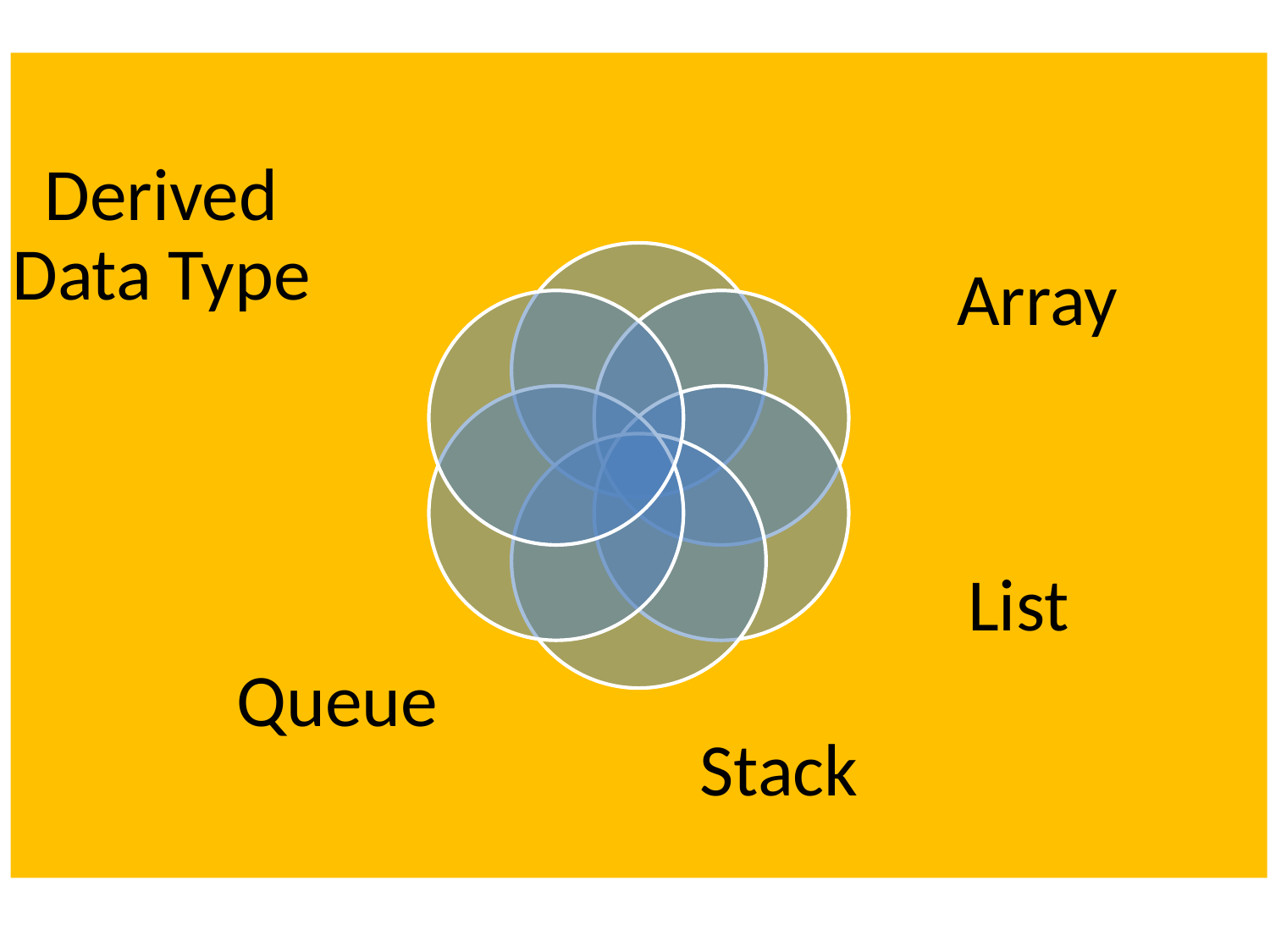

Derived Data Type
List
Array
Stack
Queue